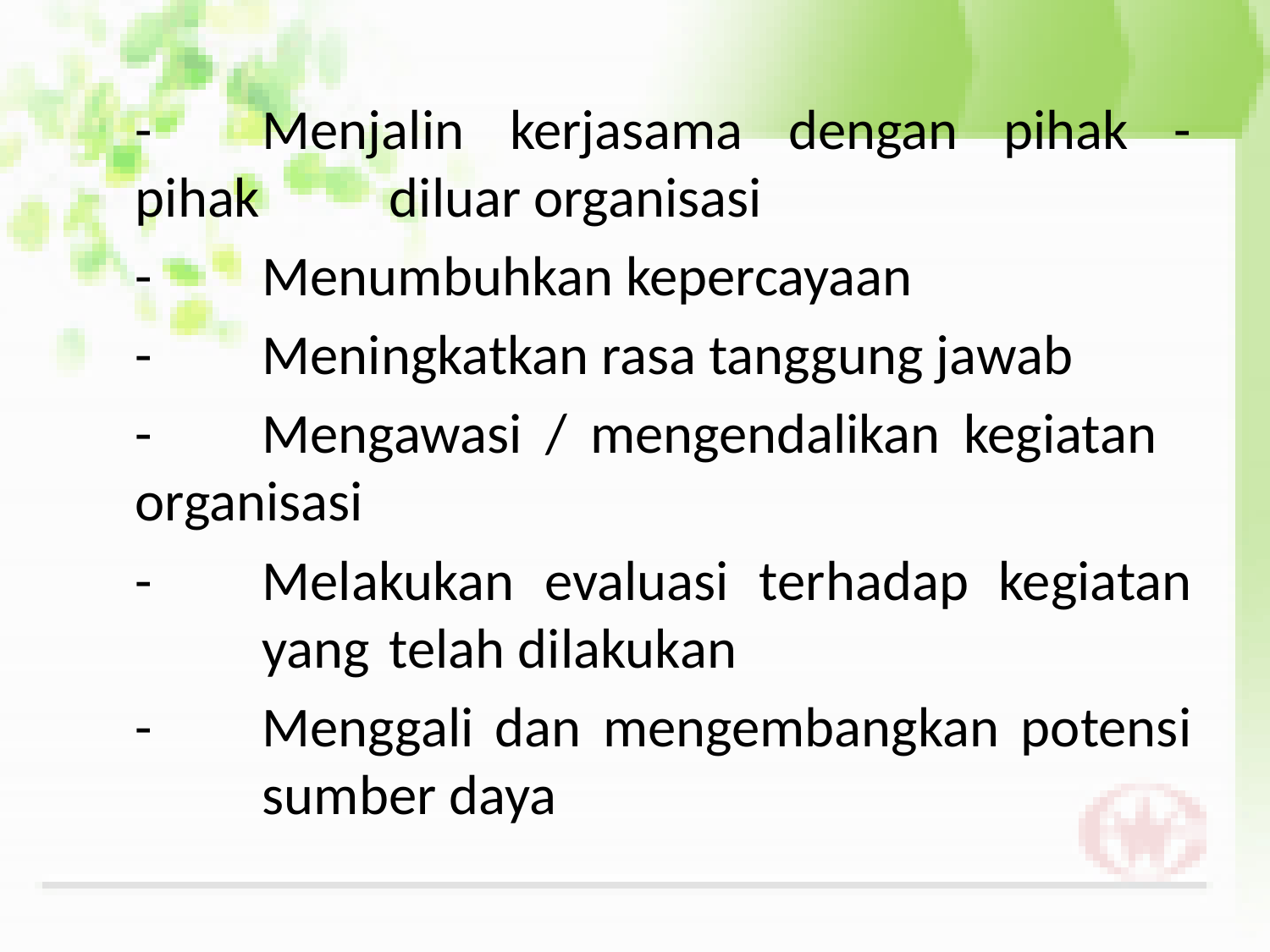

-	Menjalin kerjasama dengan pihak - pihak 	diluar organisasi
	-	Menumbuhkan kepercayaan
	-	Meningkatkan rasa tanggung jawab
	-	Mengawasi / mengendalikan kegiatan 	organisasi
	-	Melakukan evaluasi terhadap kegiatan 	yang 	telah dilakukan
	-	Menggali dan mengembangkan potensi 	sumber daya